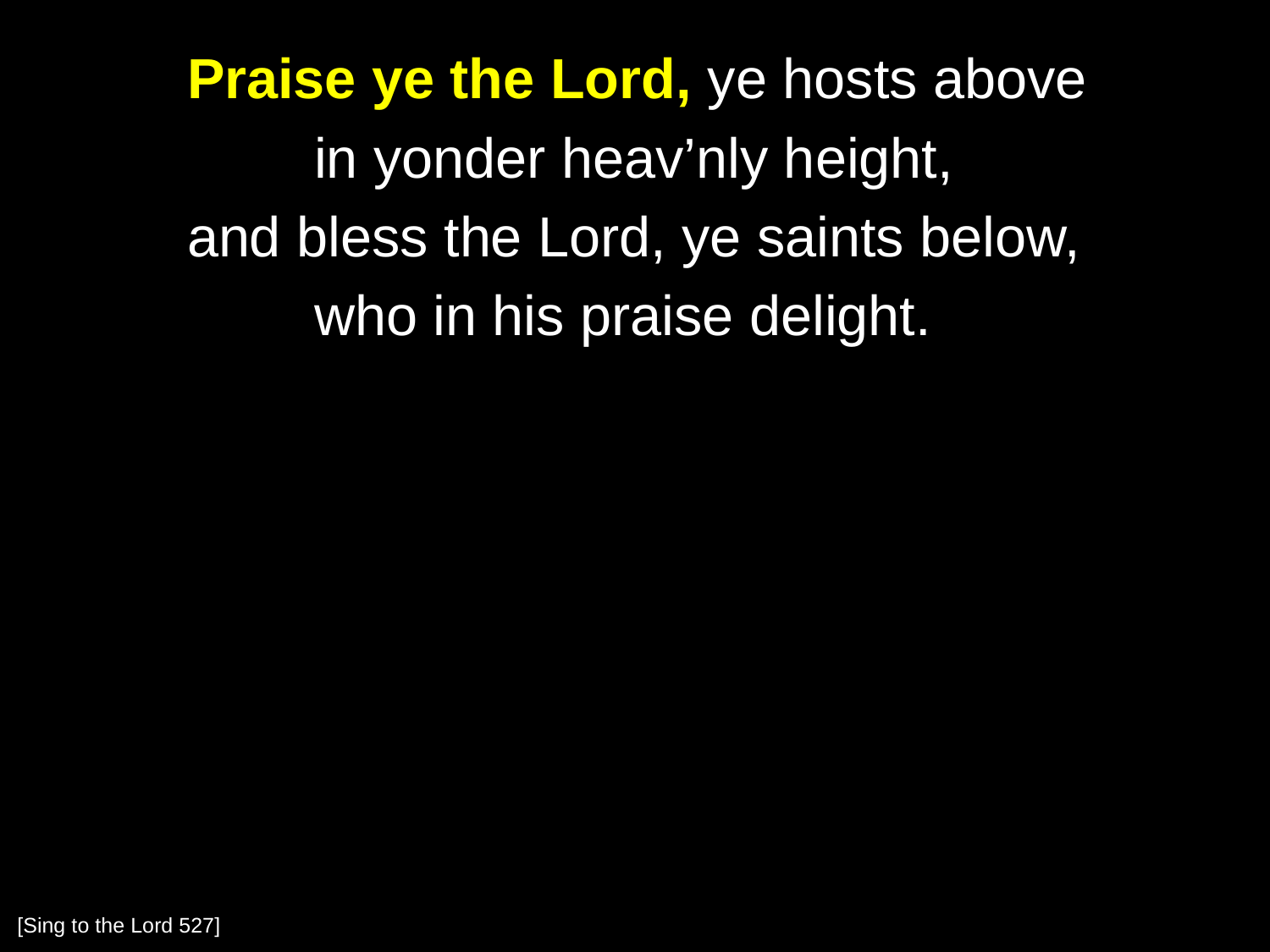

Praise ye the Lord, ye hosts above
		in yonder heav’nly height,
	and bless the Lord, ye saints below,
		who in his praise delight.
[Sing to the Lord 527]